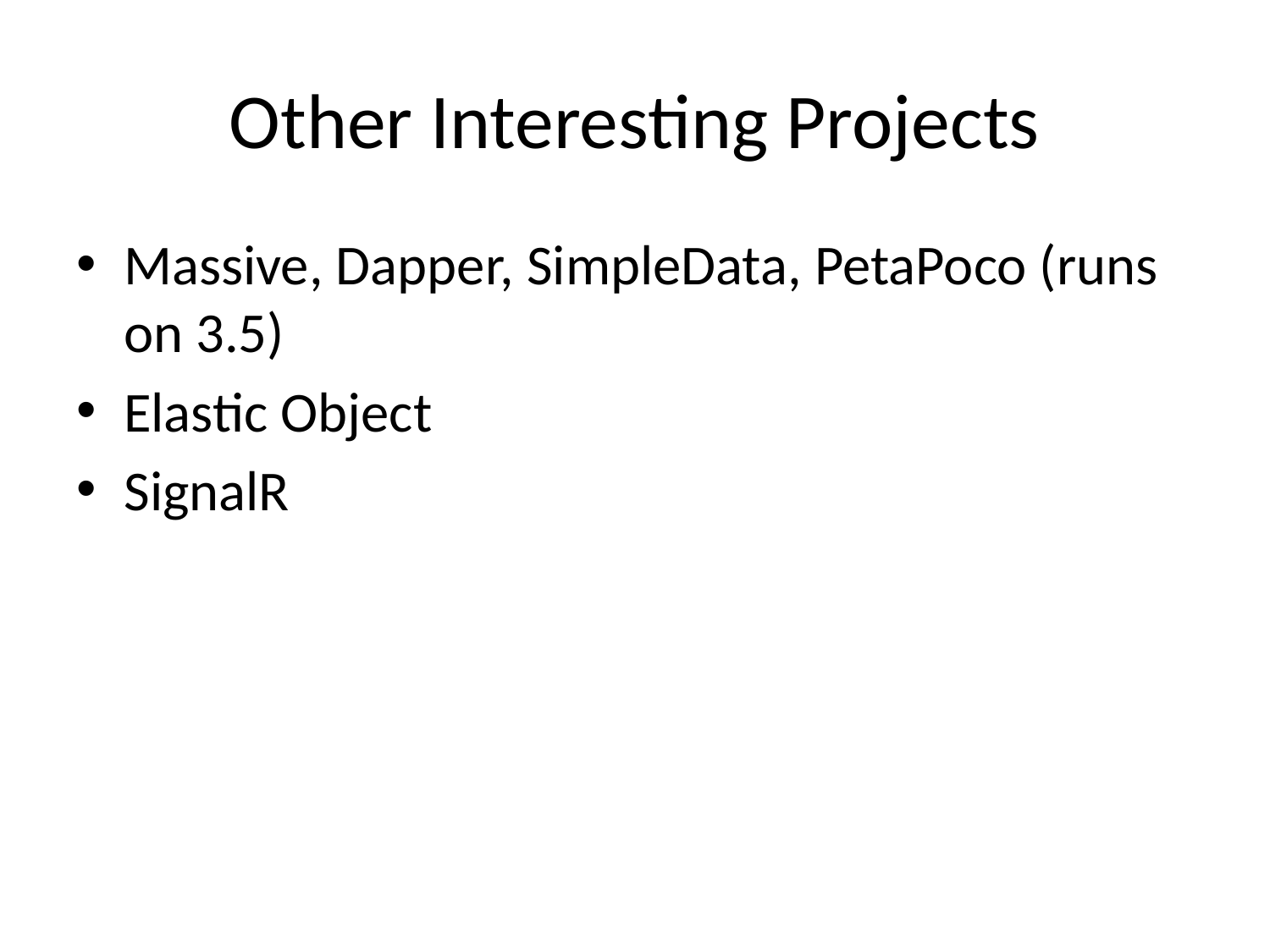

# Other Interesting Projects
Massive, Dapper, SimpleData, PetaPoco (runs on 3.5)
Elastic Object
SignalR